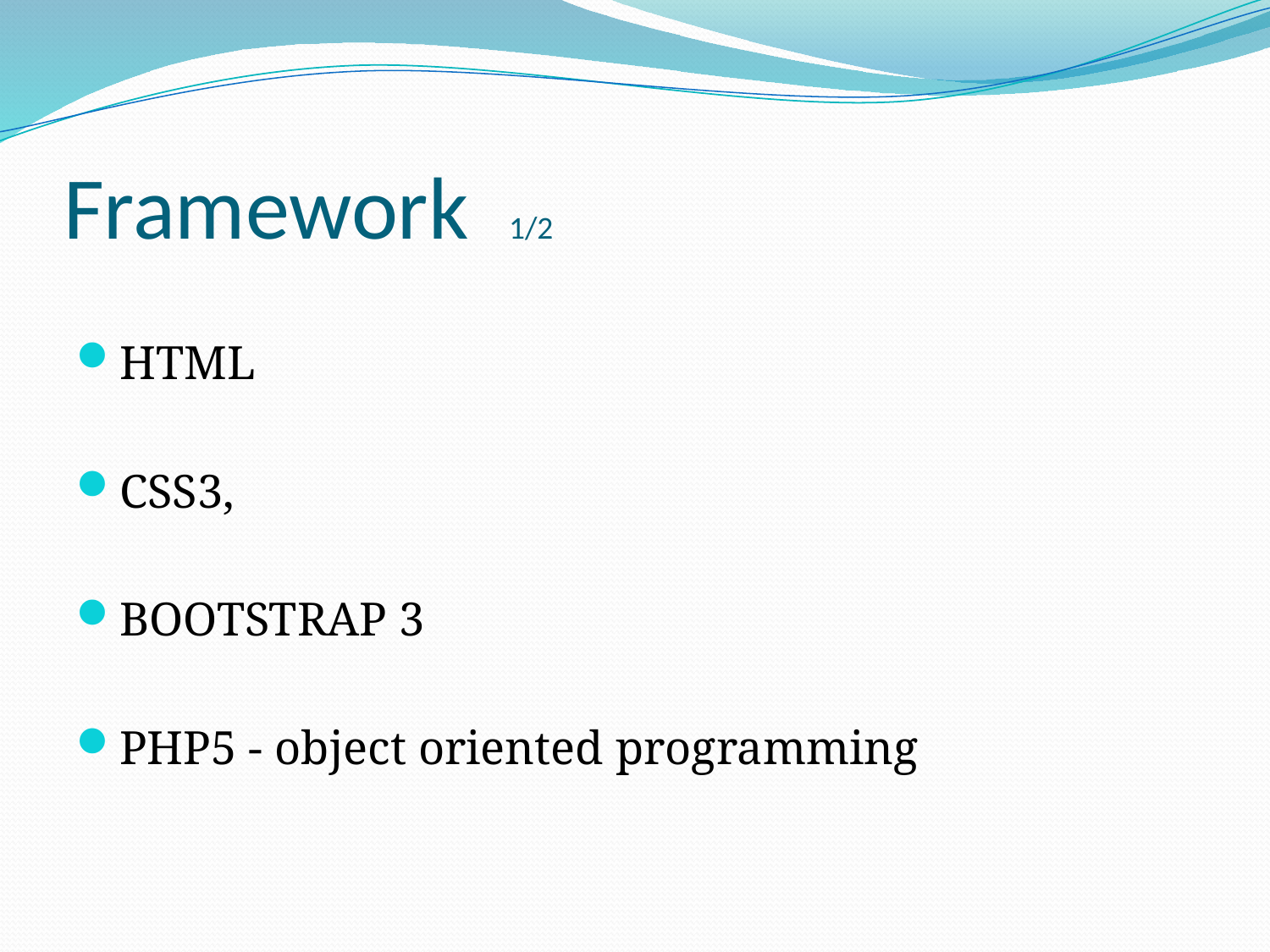

# Framework  1/2
HTML

CSS3,

BOOTSTRAP 3

PHP5 - object oriented programming